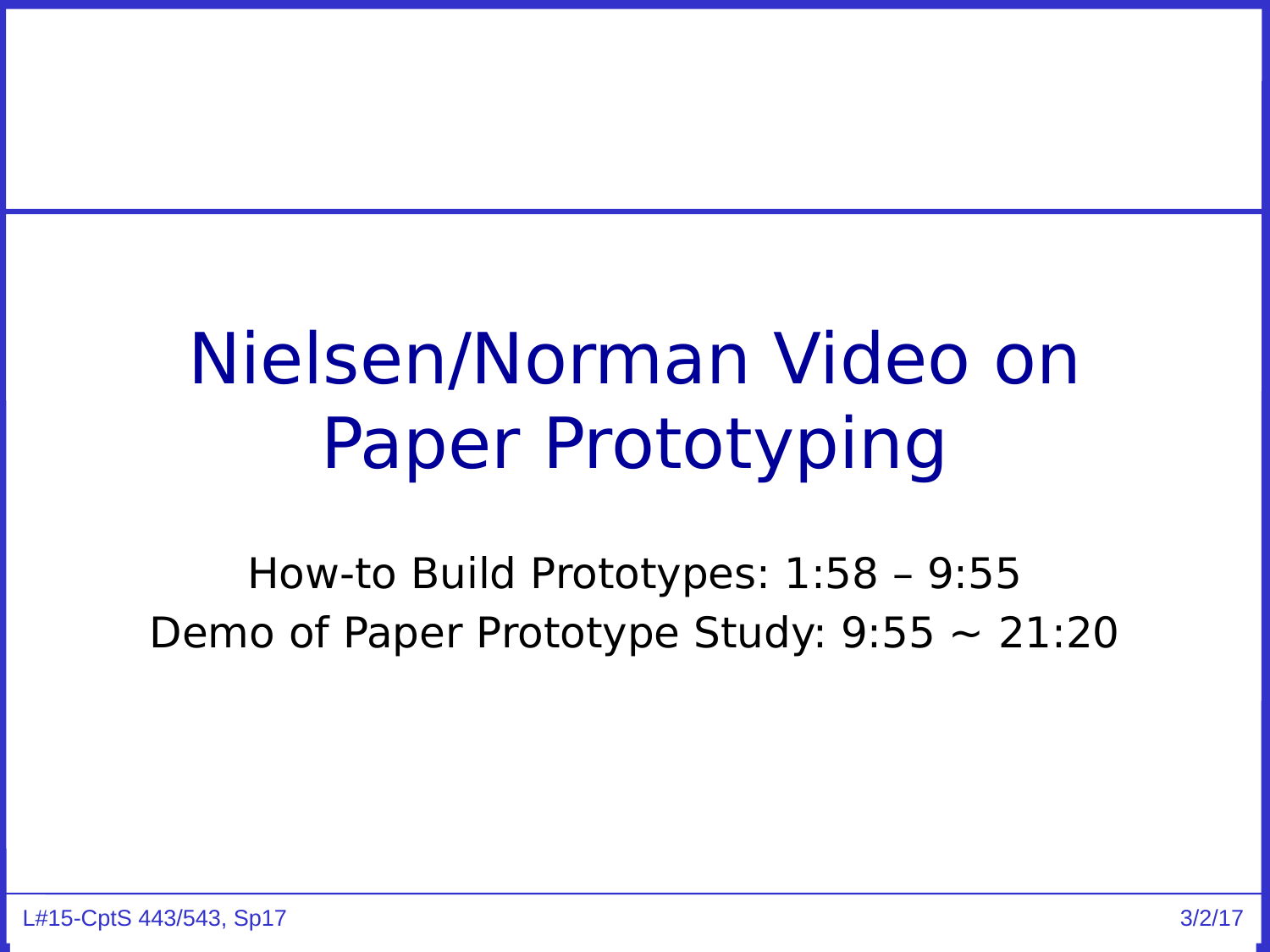

# Nielsen/Norman Video on Paper Prototyping
How-to Build Prototypes: 1:58 – 9:55
Demo of Paper Prototype Study: 9:55 ~ 21:20